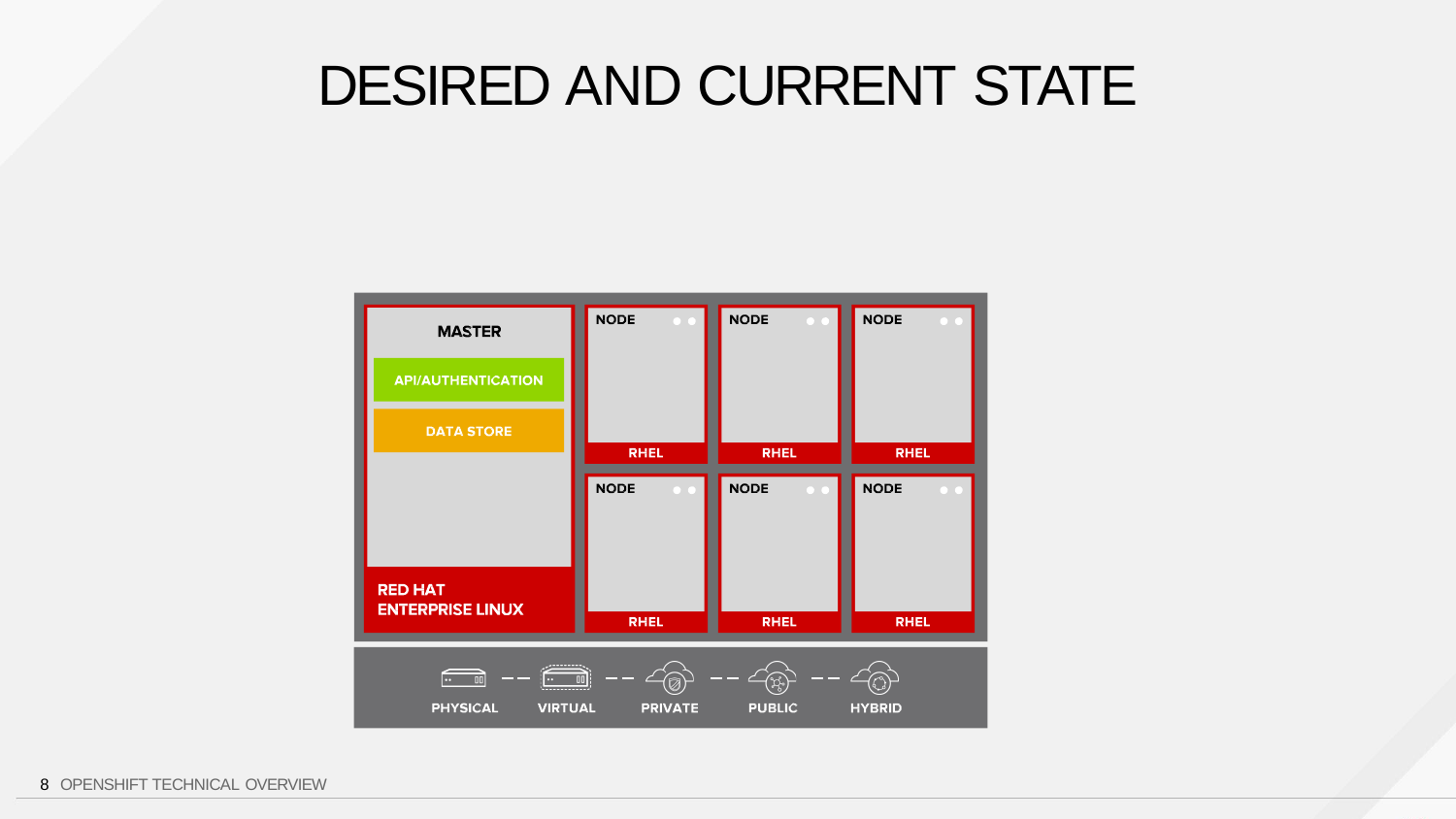

# DESIRED AND CURRENT STATE

8 OPENSHIFT TECHNICAL OVERVIEW